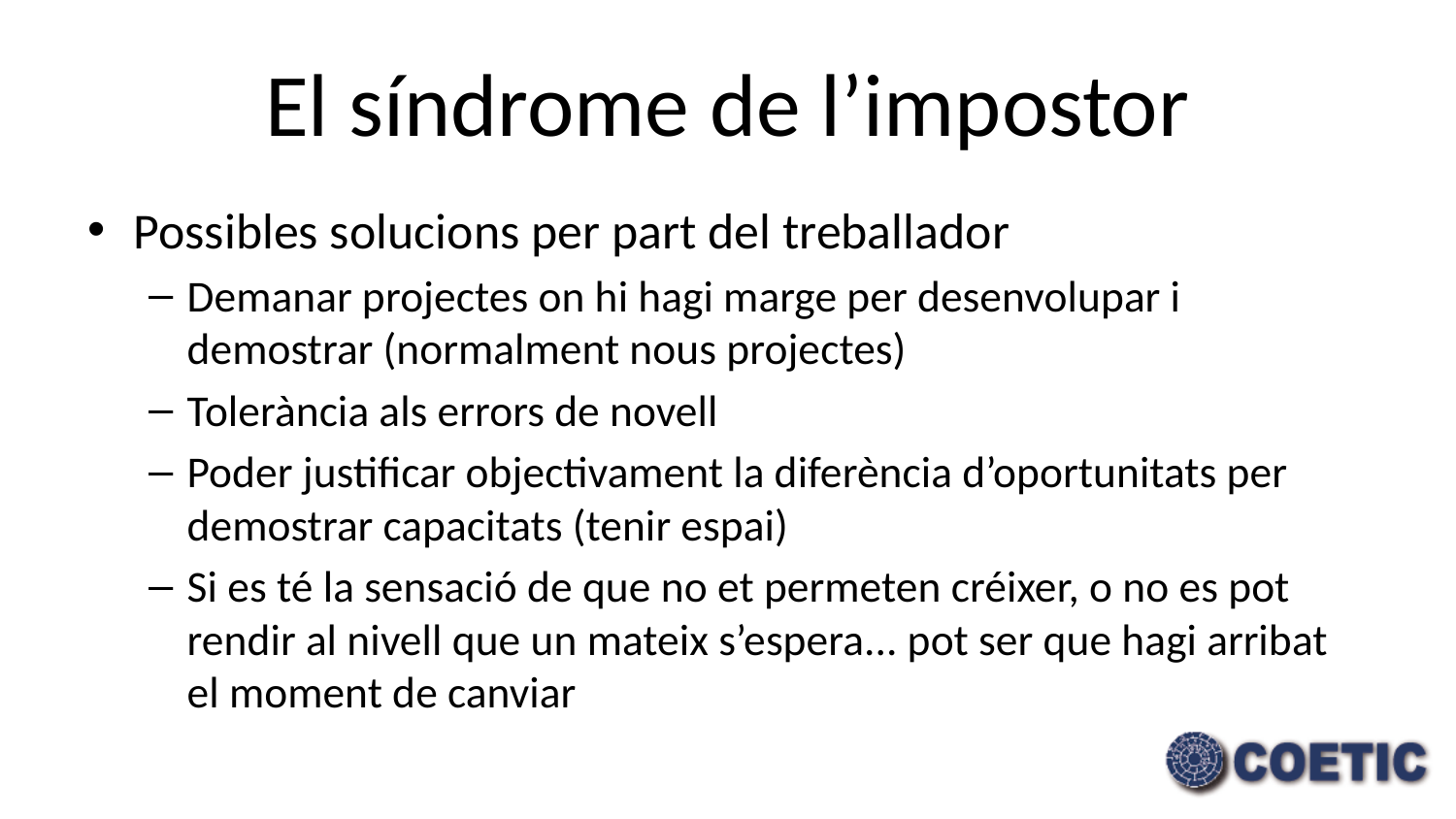

# El síndrome de l’impostor
Possibles solucions per part del treballador
Demanar projectes on hi hagi marge per desenvolupar i demostrar (normalment nous projectes)
Tolerància als errors de novell
Poder justificar objectivament la diferència d’oportunitats per demostrar capacitats (tenir espai)
Si es té la sensació de que no et permeten créixer, o no es pot rendir al nivell que un mateix s’espera... pot ser que hagi arribat el moment de canviar